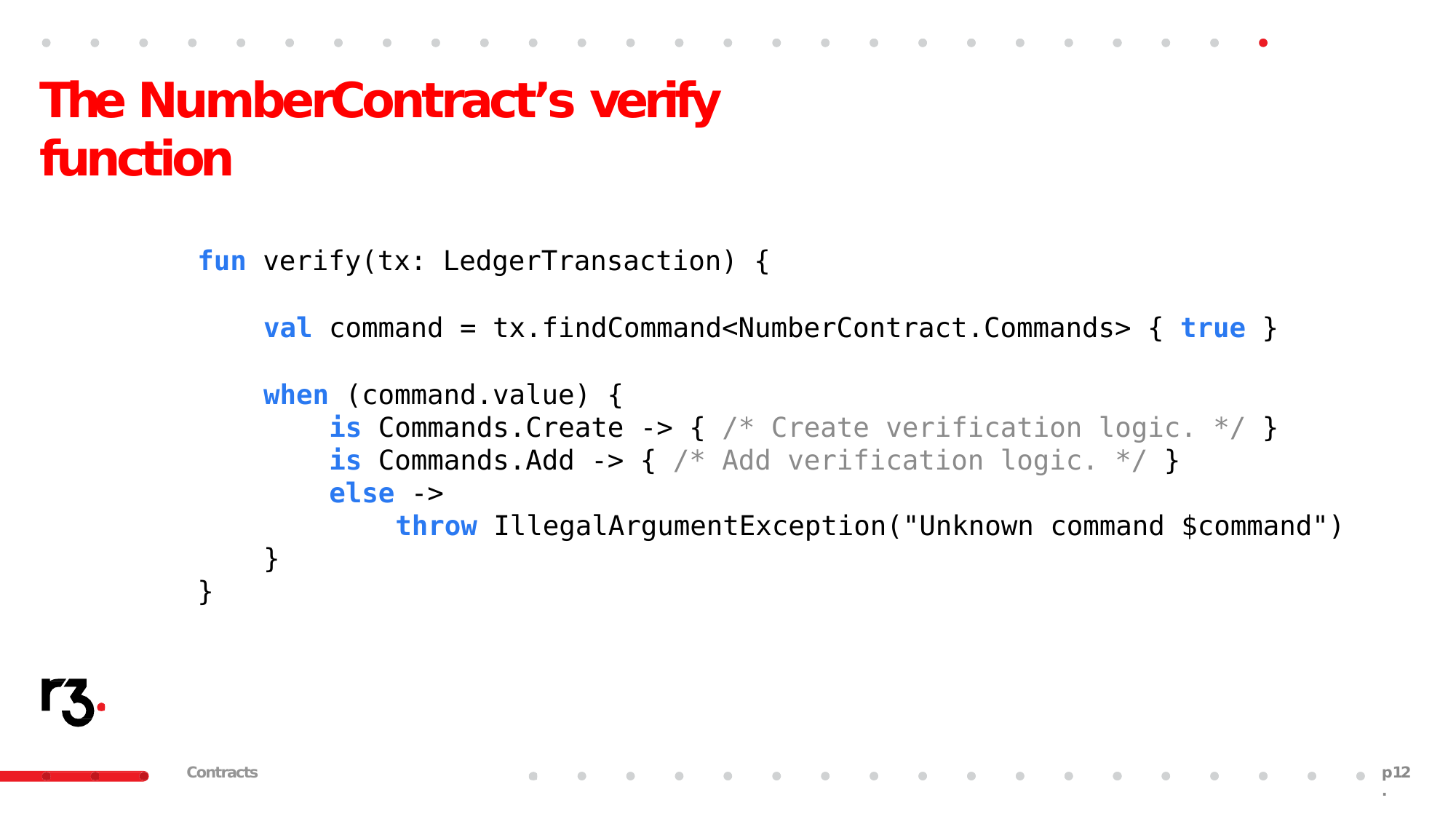

# The NumberContract’s verify function
fun verify(tx: LedgerTransaction) {

val command = tx.findCommand<NumberContract.Commands> { true }

when (command.value) {
is Commands.Create -> { /* Create verification logic. */ }
is Commands.Add -> { /* Add verification logic. */ }
else ->
throw IllegalArgumentException("Unknown command $command")
}
}
Contracts
p12.